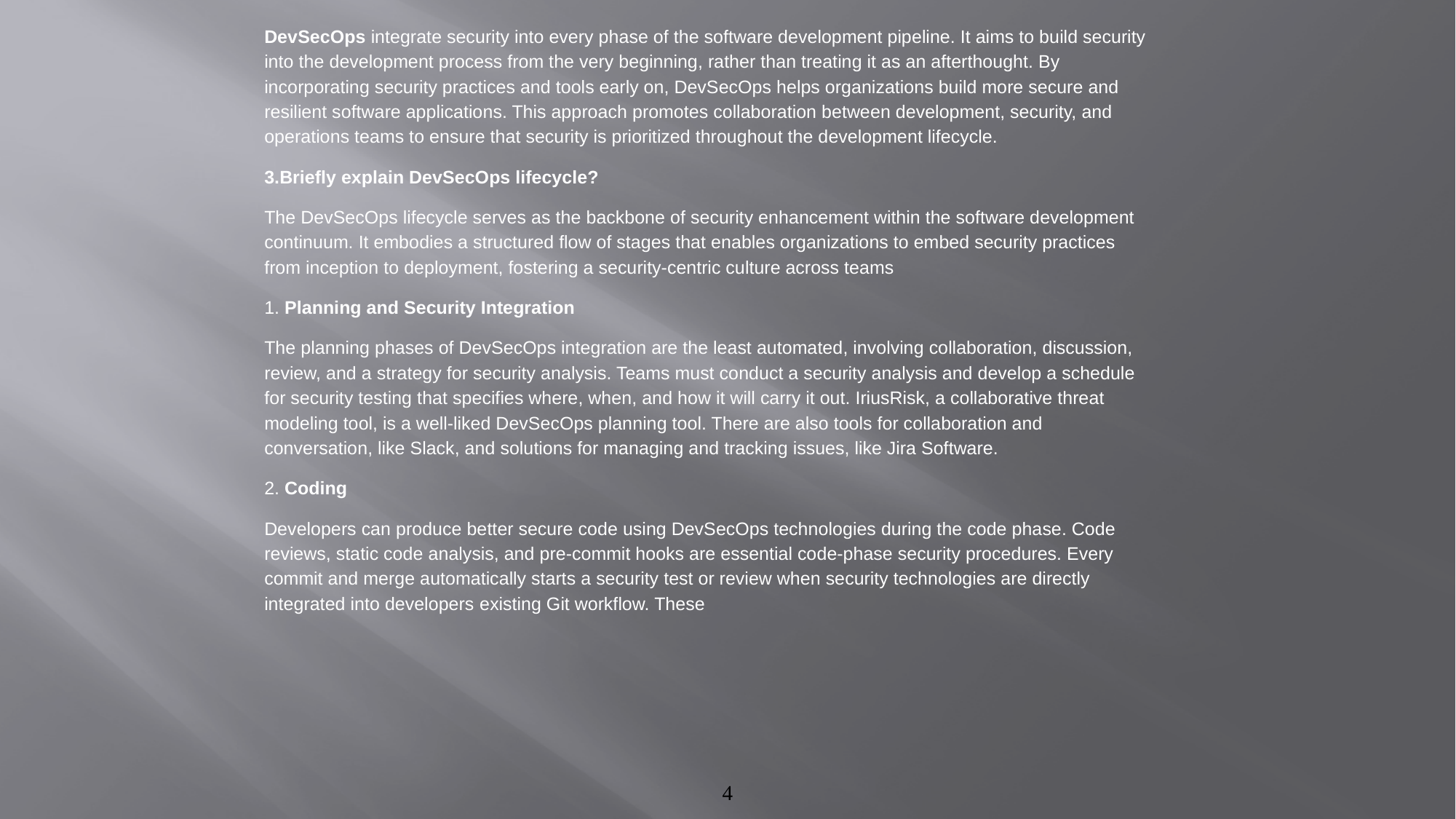

DevSecOps integrate security into every phase of the software development pipeline. It aims to build security into the development process from the very beginning, rather than treating it as an afterthought. By incorporating security practices and tools early on, DevSecOps helps organizations build more secure and resilient software applications. This approach promotes collaboration between development, security, and operations teams to ensure that security is prioritized throughout the development lifecycle.
3.Briefly explain DevSecOps lifecycle?
The DevSecOps lifecycle serves as the backbone of security enhancement within the software development continuum. It embodies a structured flow of stages that enables organizations to embed security practices from inception to deployment, fostering a security-centric culture across teams
1. Planning and Security Integration
The planning phases of DevSecOps integration are the least automated, involving collaboration, discussion, review, and a strategy for security analysis. Teams must conduct a security analysis and develop a schedule for security testing that specifies where, when, and how it will carry it out. IriusRisk, a collaborative threat modeling tool, is a well-liked DevSecOps planning tool. There are also tools for collaboration and conversation, like Slack, and solutions for managing and tracking issues, like Jira Software.
2. Coding
Developers can produce better secure code using DevSecOps technologies during the code phase. Code reviews, static code analysis, and pre-commit hooks are essential code-phase security procedures. Every commit and merge automatically starts a security test or review when security technologies are directly integrated into developers existing Git workflow. These
4